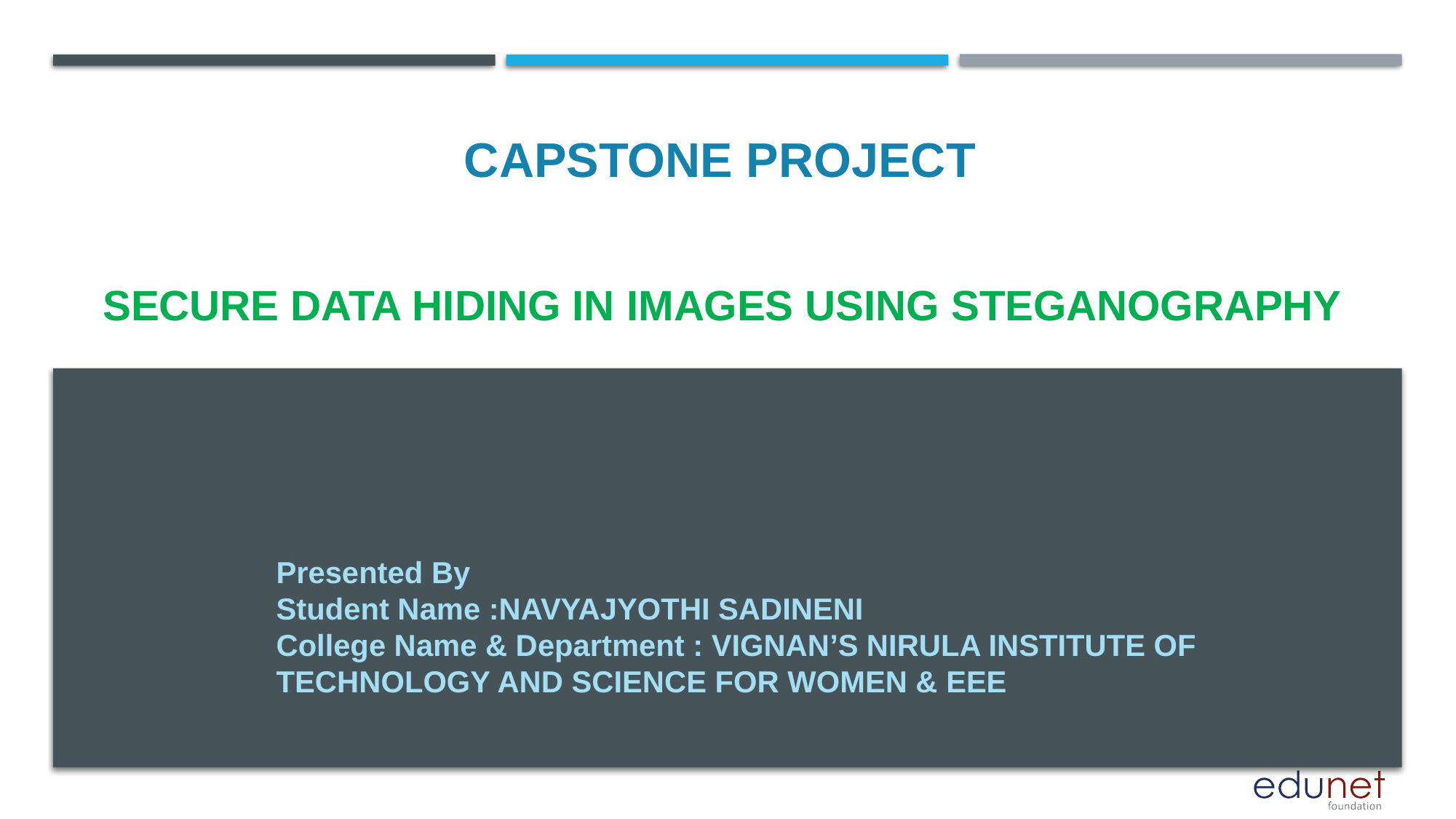

CAPSTONE PROJECT
# SeCURE DATA HIDING IN IMAGES USING STEGANOGRAPHY
Presented By
Student Name :NAVYAJYOTHI SADINENI
College Name & Department : VIGNAN’S NIRULA INSTITUTE OF TECHNOLOGY AND SCIENCE FOR WOMEN & EEE